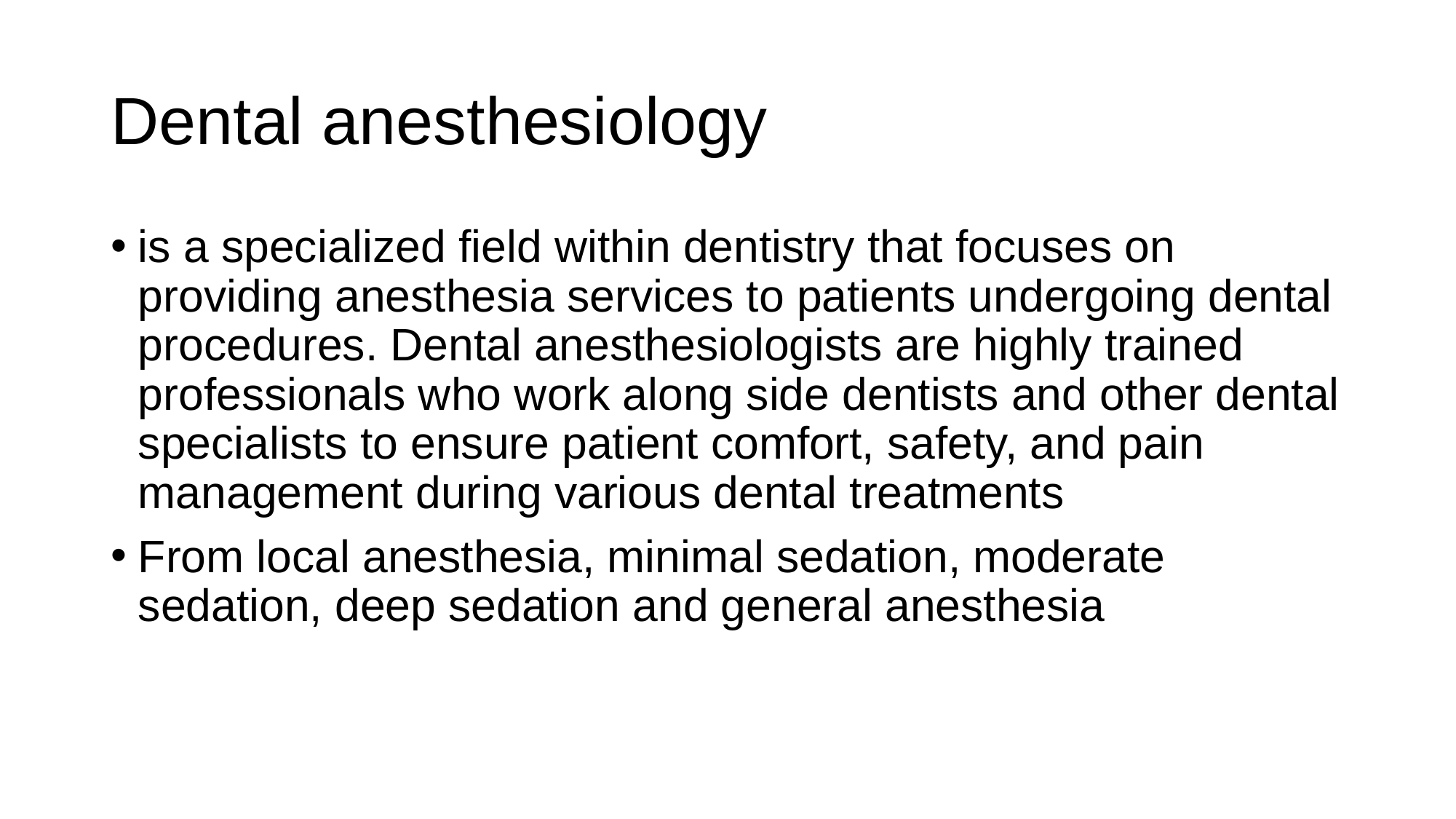

# Dental anesthesiology
is a specialized field within dentistry that focuses on providing anesthesia services to patients undergoing dental procedures. Dental anesthesiologists are highly trained professionals who work along side dentists and other dental specialists to ensure patient comfort, safety, and pain management during various dental treatments
From local anesthesia, minimal sedation, moderate sedation, deep sedation and general anesthesia